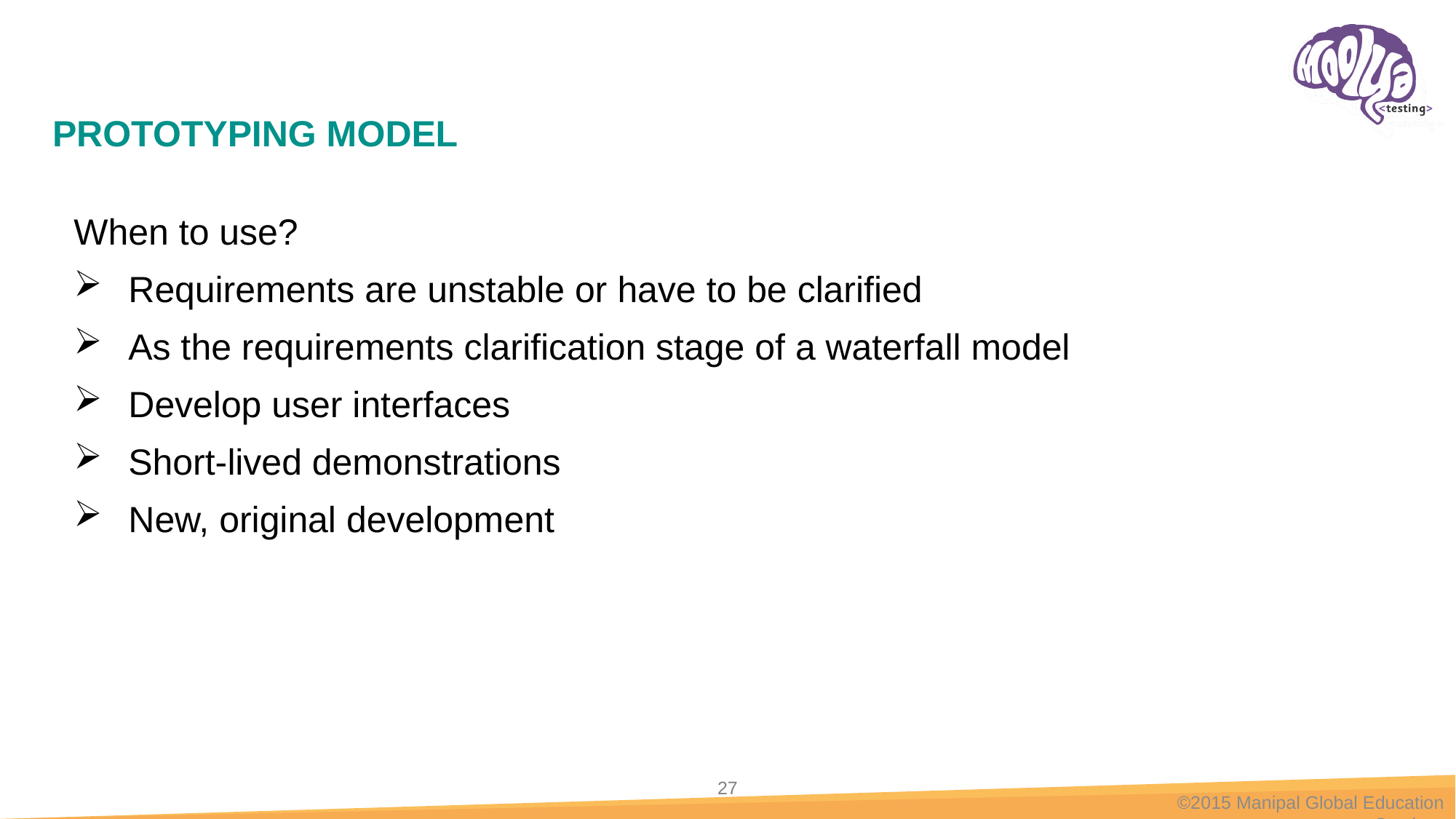

# PROTOTYPING MODEL
When to use?
Requirements are unstable or have to be clarified
As the requirements clarification stage of a waterfall model
Develop user interfaces
Short-lived demonstrations
New, original development